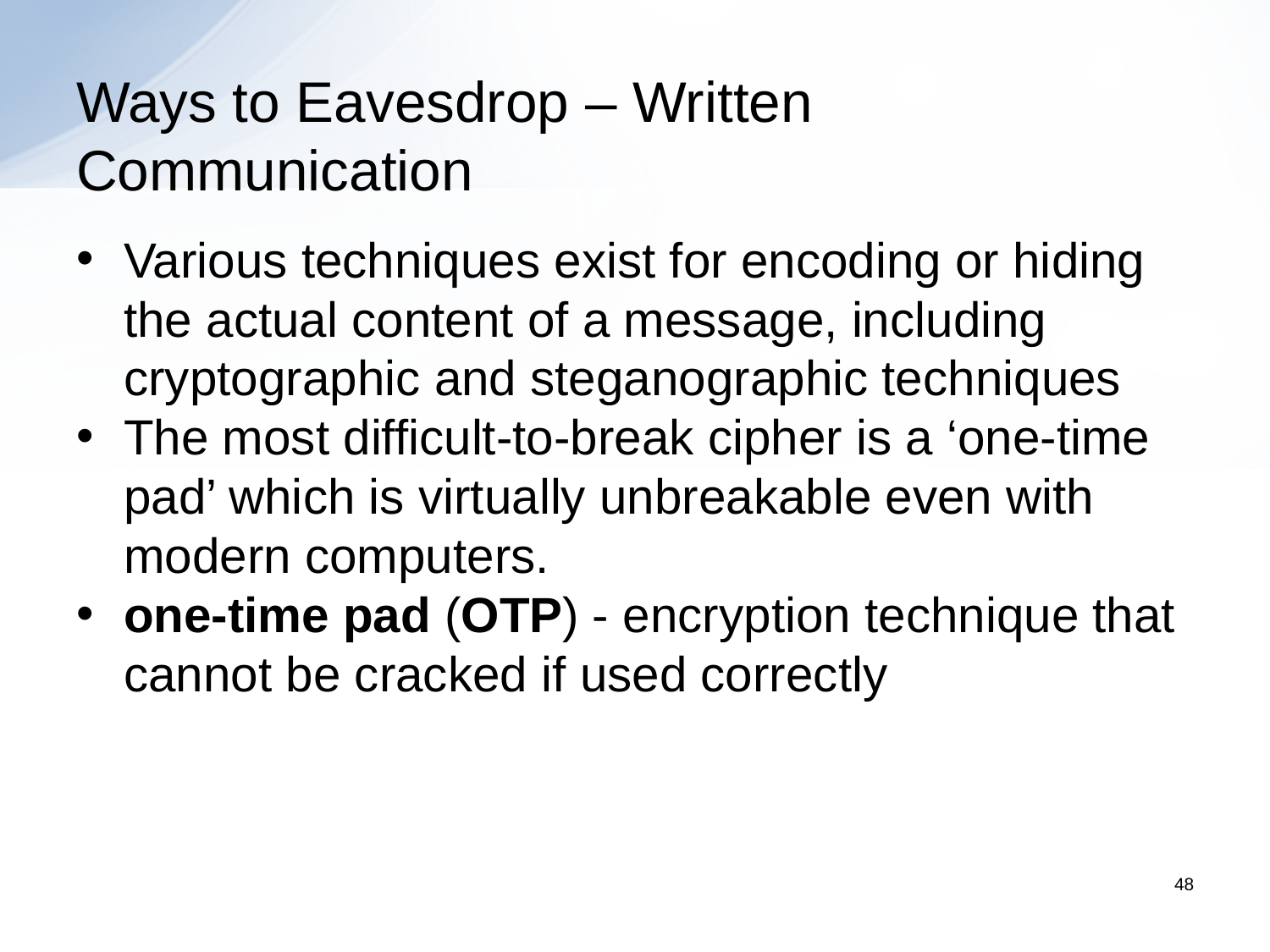

# Ways to Eavesdrop – Written Communication
Various techniques exist for encoding or hiding the actual content of a message, including cryptographic and steganographic techniques
The most difficult-to-break cipher is a ‘one-time pad’ which is virtually unbreakable even with modern computers.
one-time pad (OTP) - encryption technique that cannot be cracked if used correctly
48